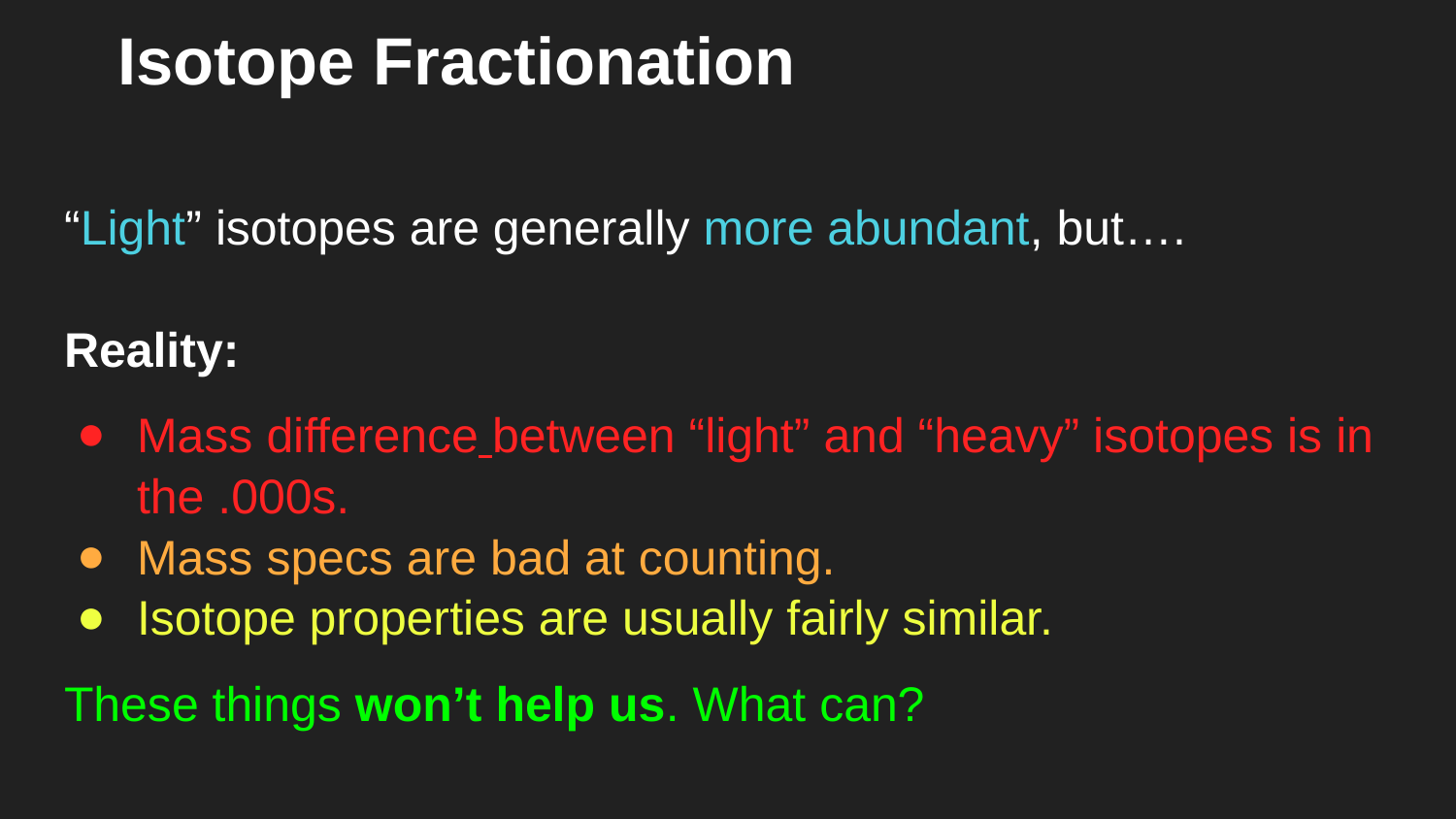

Isotope Fractionation

“Light” isotopes are generally more abundant, but….

Reality:
Mass difference between “light” and “heavy” isotopes is in the .000s.
Mass specs are bad at counting.
Isotope properties are usually fairly similar.
These things won’t help us. What can?